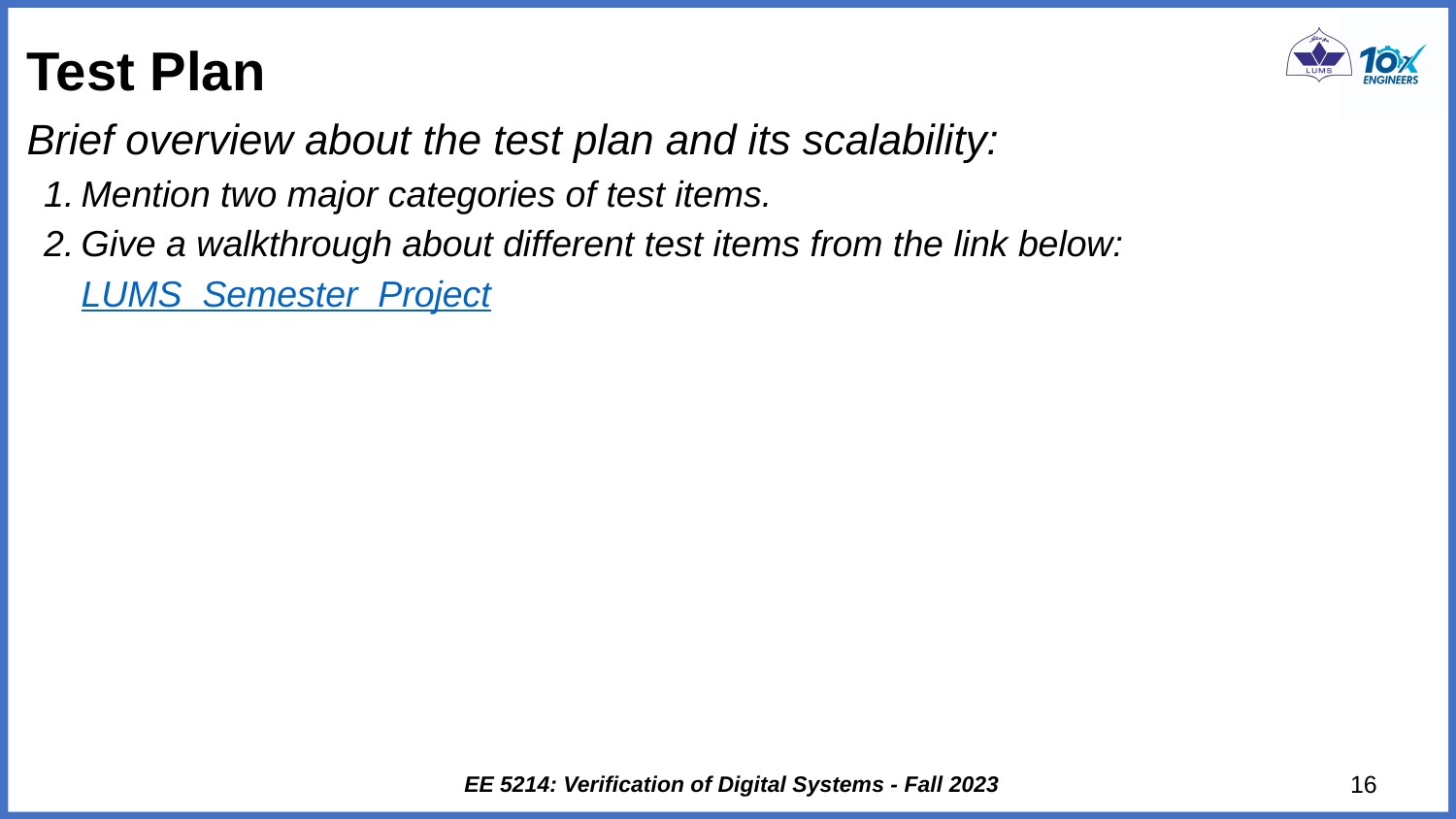

# Test Plan
Brief overview about the test plan and its scalability:
Mention two major categories of test items.
Give a walkthrough about different test items from the link below:
LUMS_Semester_Project

EE 5214: Verification of Digital Systems - Fall 2023
16